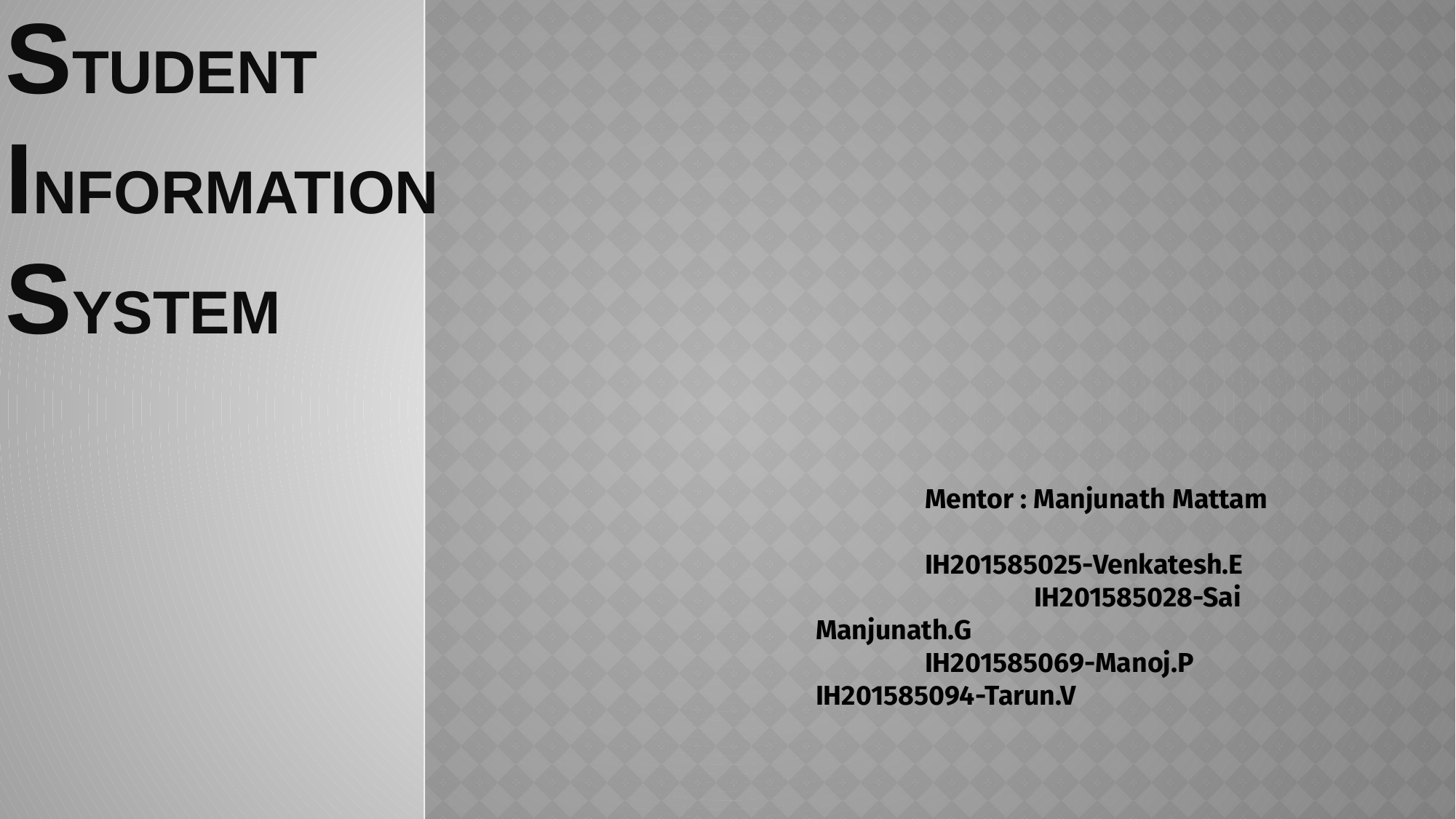

# Student INFORMATION SYSTEM
	Mentor : Manjunath Mattam

	IH201585025-Venkatesh.E     	   	IH201585028-Sai Manjunath.G
   	IH201585069-Manoj.P     	IH201585094-Tarun.V